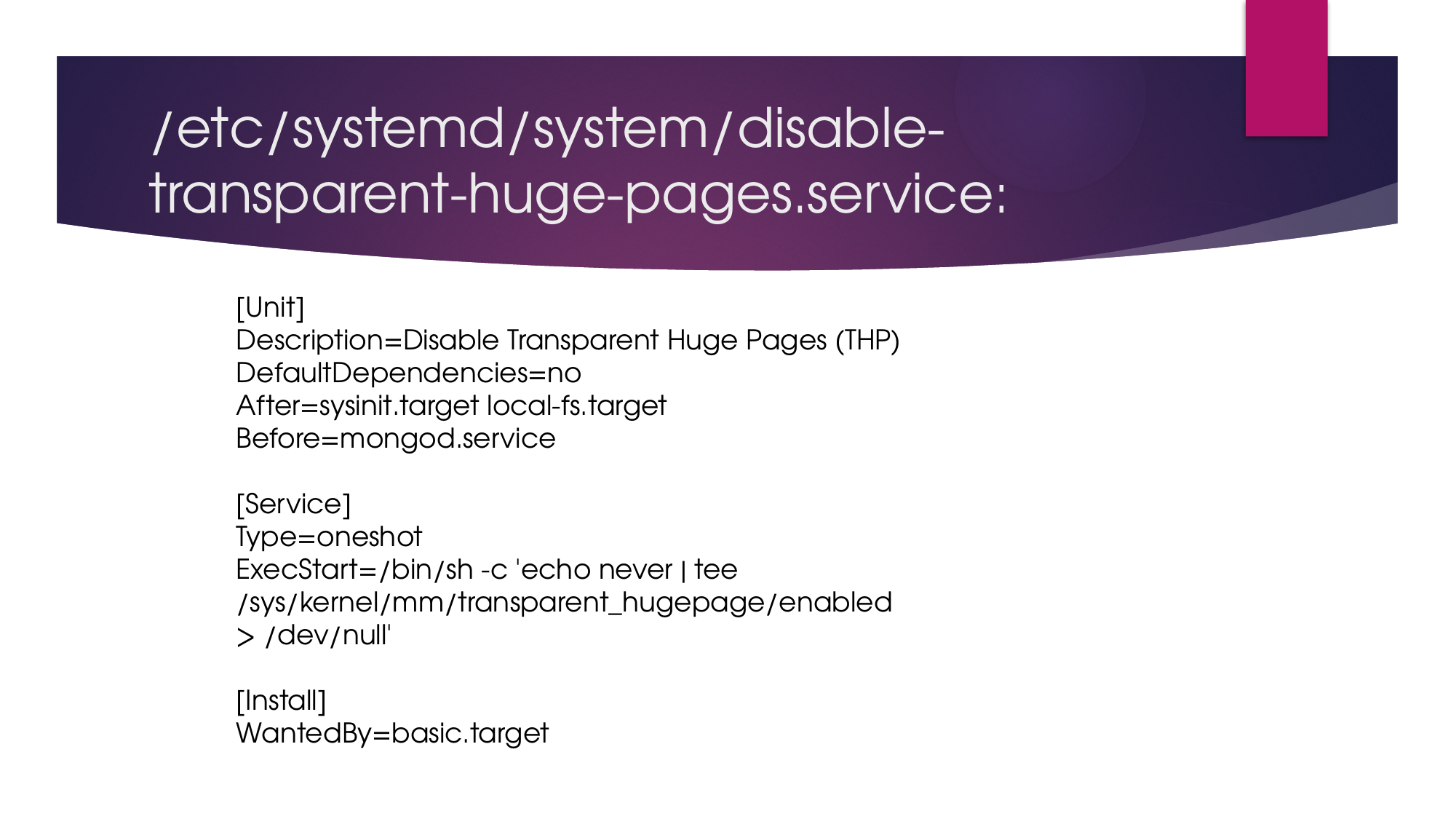

# /etc/systemd/system/disable-transparent-huge-pages.service:
[Unit]
Description=Disable Transparent Huge Pages (THP)
DefaultDependencies=no
After=sysinit.target local-fs.target
Before=mongod.service

[Service]
Type=oneshot
ExecStart=/bin/sh -c 'echo never | tee /sys/kernel/mm/transparent_hugepage/enabled > /dev/null'

[Install]
WantedBy=basic.target